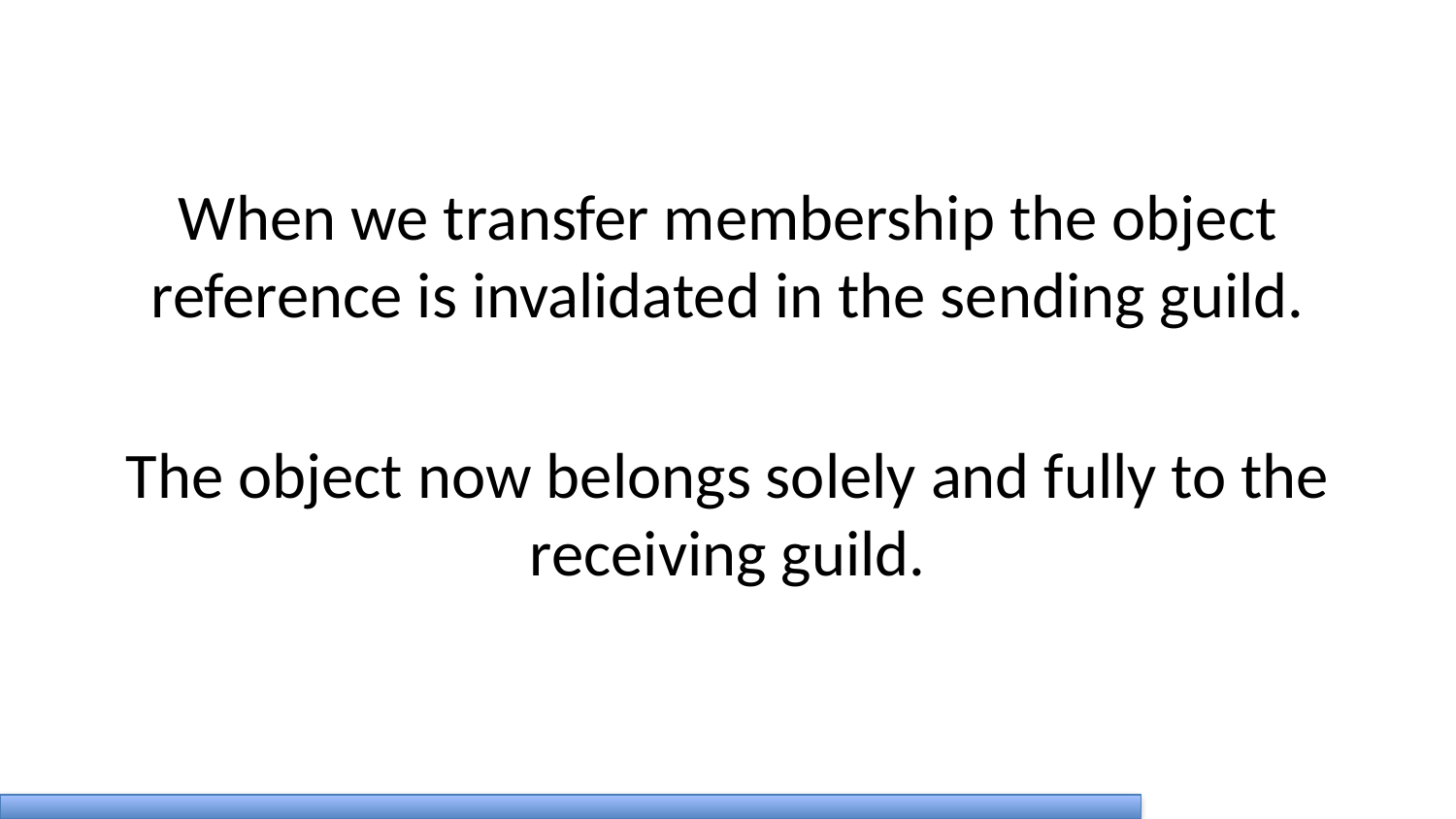

When we transfer membership the object reference is invalidated in the sending guild.

The object now belongs solely and fully to the receiving guild.